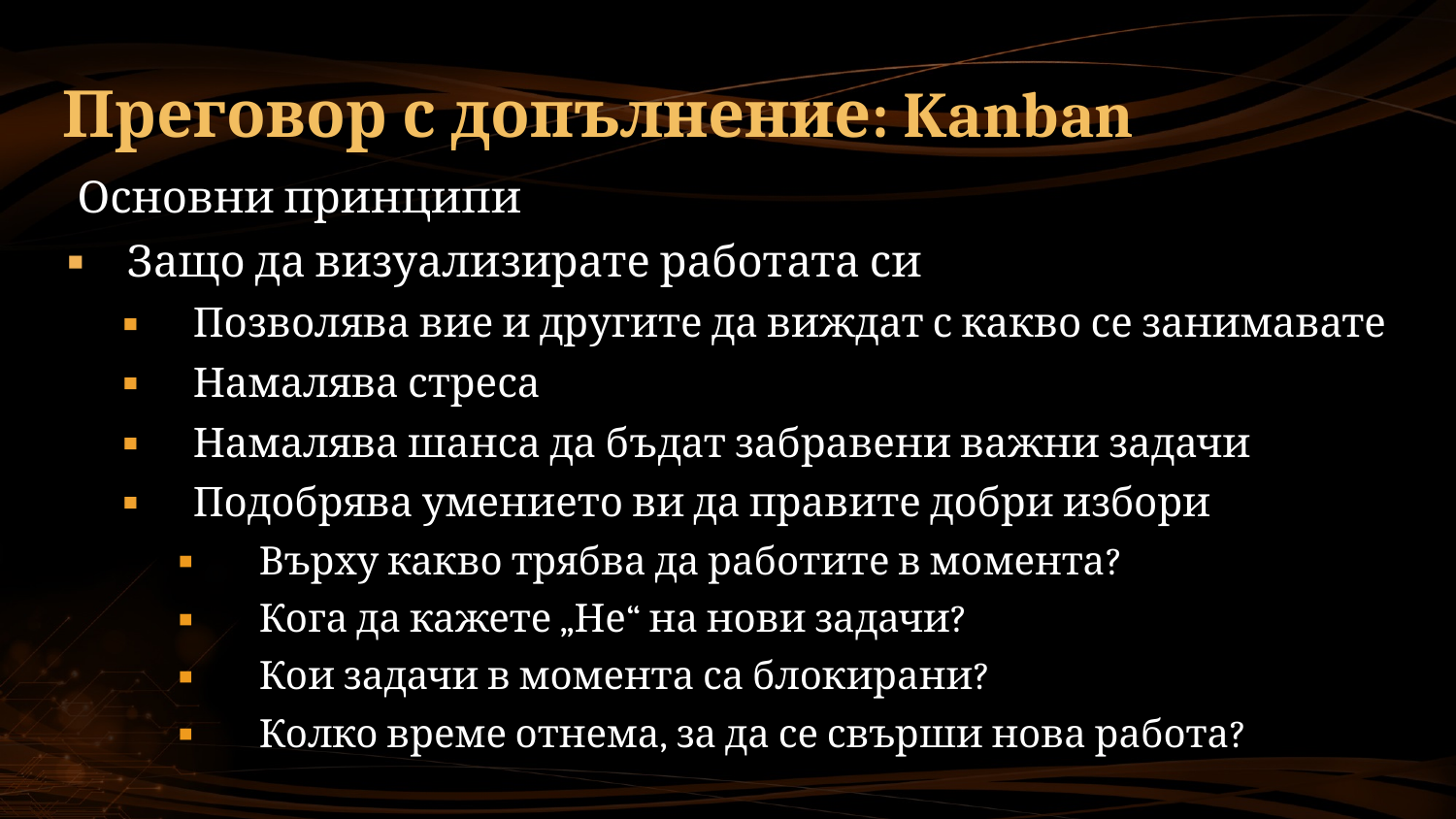

# Преговор с допълнение: Kanban
Основни принципи
Защо да визуализирате работата си
Позволява вие и другите да виждат с какво се занимавате
Намалява стреса
Намалява шанса да бъдат забравени важни задачи
Подобрява умението ви да правите добри избори
Върху какво трябва да работите в момента?
Кога да кажете „Не“ на нови задачи?
Кои задачи в момента са блокирани?
Колко време отнема, за да се свърши нова работа?